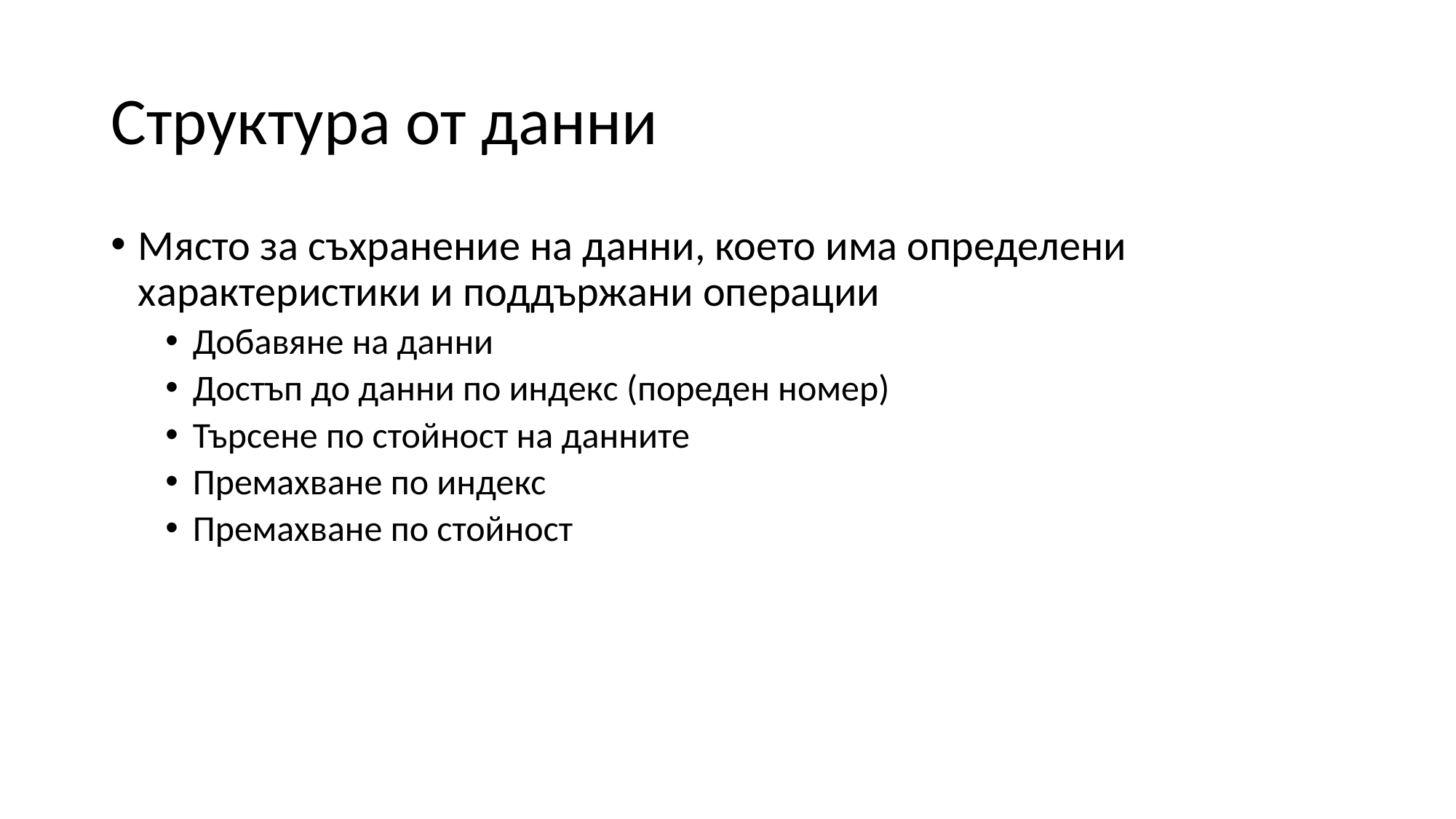

# Структура от данни
Място за съхранение на данни, което има определени характеристики и поддържани операции
Добавяне на данни
Достъп до данни по индекс (пореден номер)
Търсене по стойност на данните
Премахване по индекс
Премахване по стойност